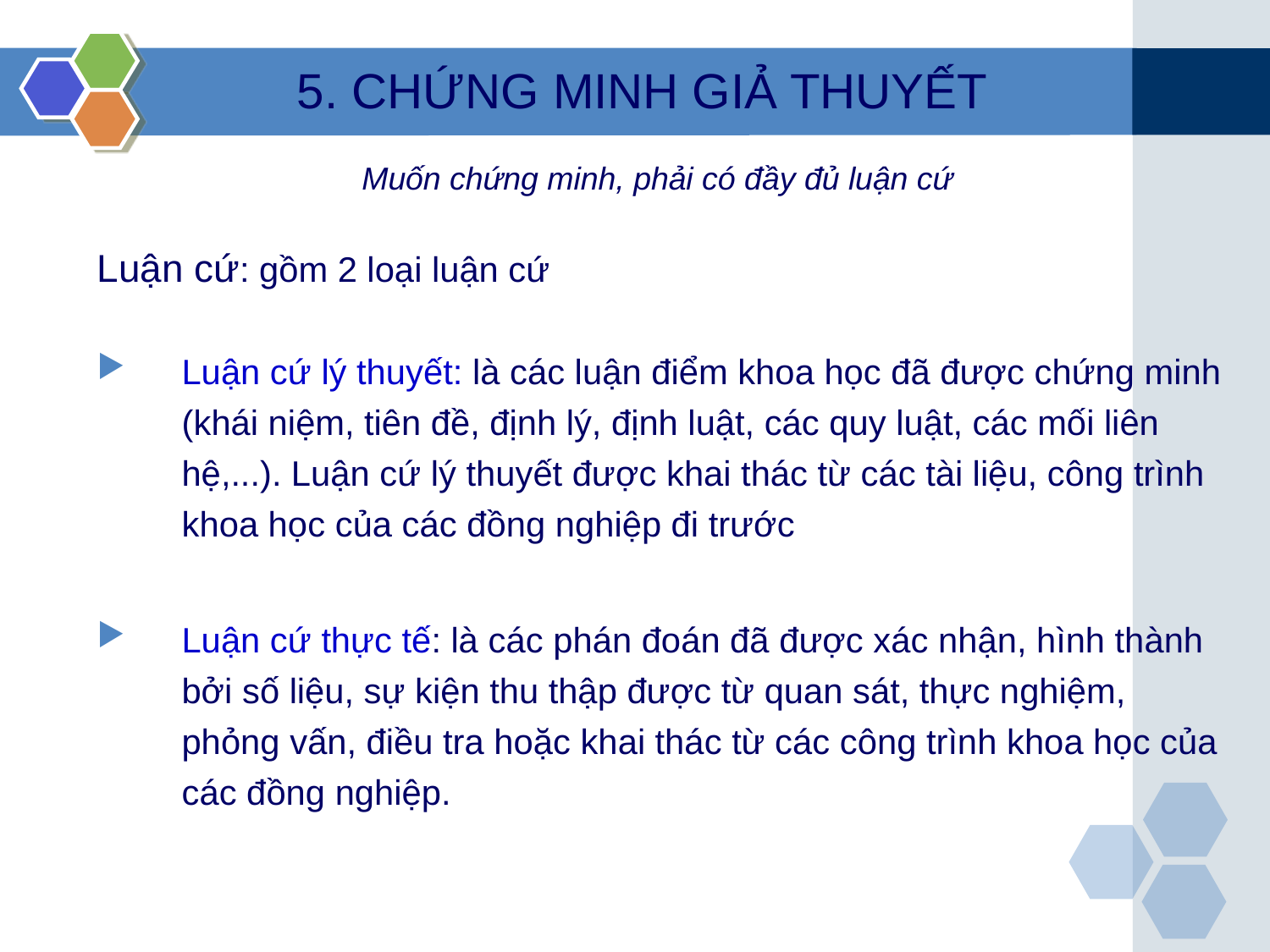

5. CHỨNG MINH GIẢ THUYẾT
Muốn chứng minh, phải có đầy đủ luận cứ
Luận cứ: gồm 2 loại luận cứ

Luận cứ lý thuyết: là các luận điểm khoa học đã được chứng minh (khái niệm, tiên đề, định lý, định luật, các quy luật, các mối liên hệ,...). Luận cứ lý thuyết được khai thác từ các tài liệu, công trình khoa học của các đồng nghiệp đi trước

Luận cứ thực tế: là các phán đoán đã được xác nhận, hình thành bởi số liệu, sự kiện thu thập được từ quan sát, thực nghiệm, phỏng vấn, điều tra hoặc khai thác từ các công trình khoa học của các đồng nghiệp.